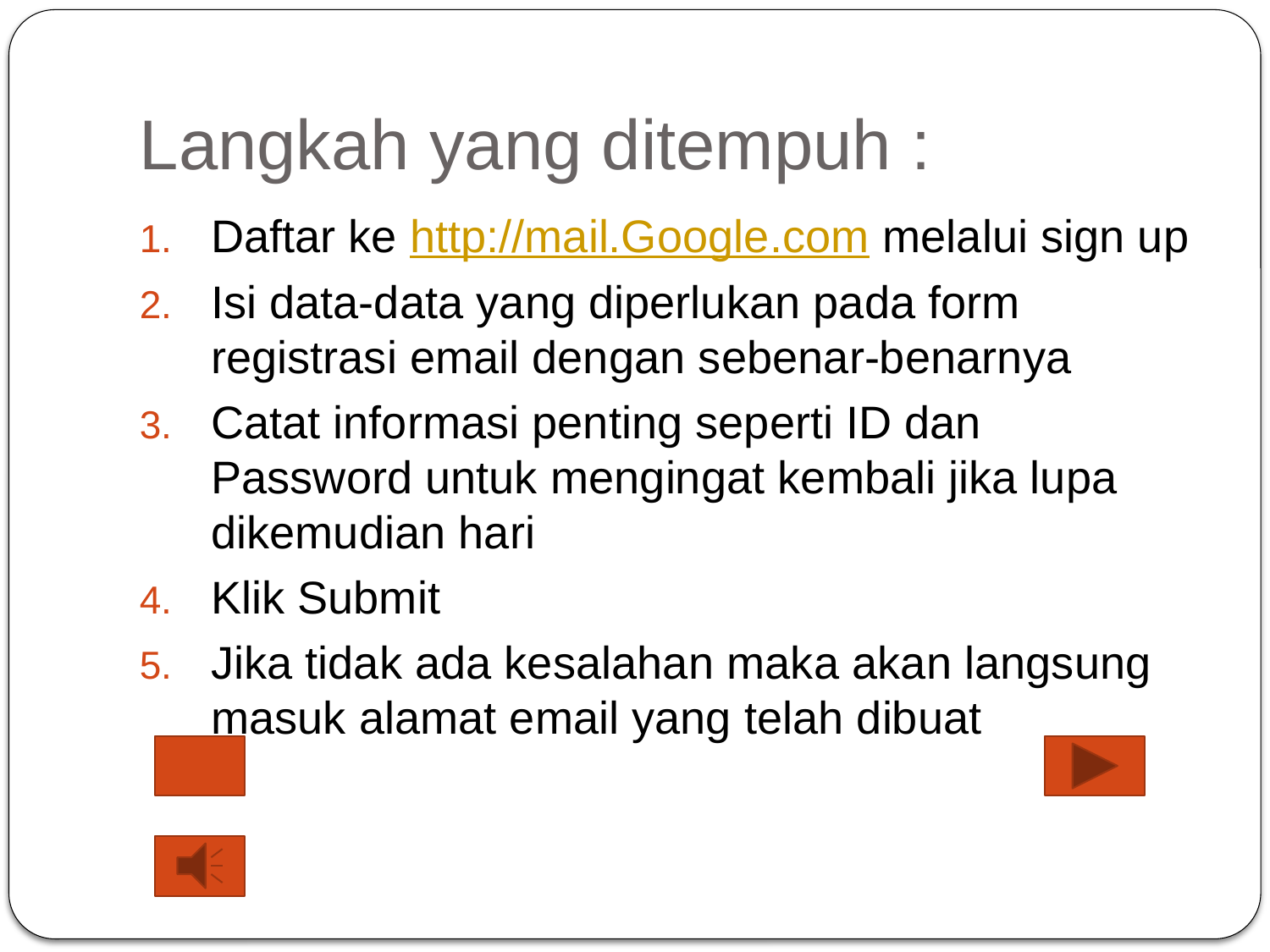

# Langkah yang ditempuh :
Daftar ke http://mail.Google.com melalui sign up
Isi data-data yang diperlukan pada form registrasi email dengan sebenar-benarnya
Catat informasi penting seperti ID dan Password untuk mengingat kembali jika lupa dikemudian hari
Klik Submit
Jika tidak ada kesalahan maka akan langsung masuk alamat email yang telah dibuat